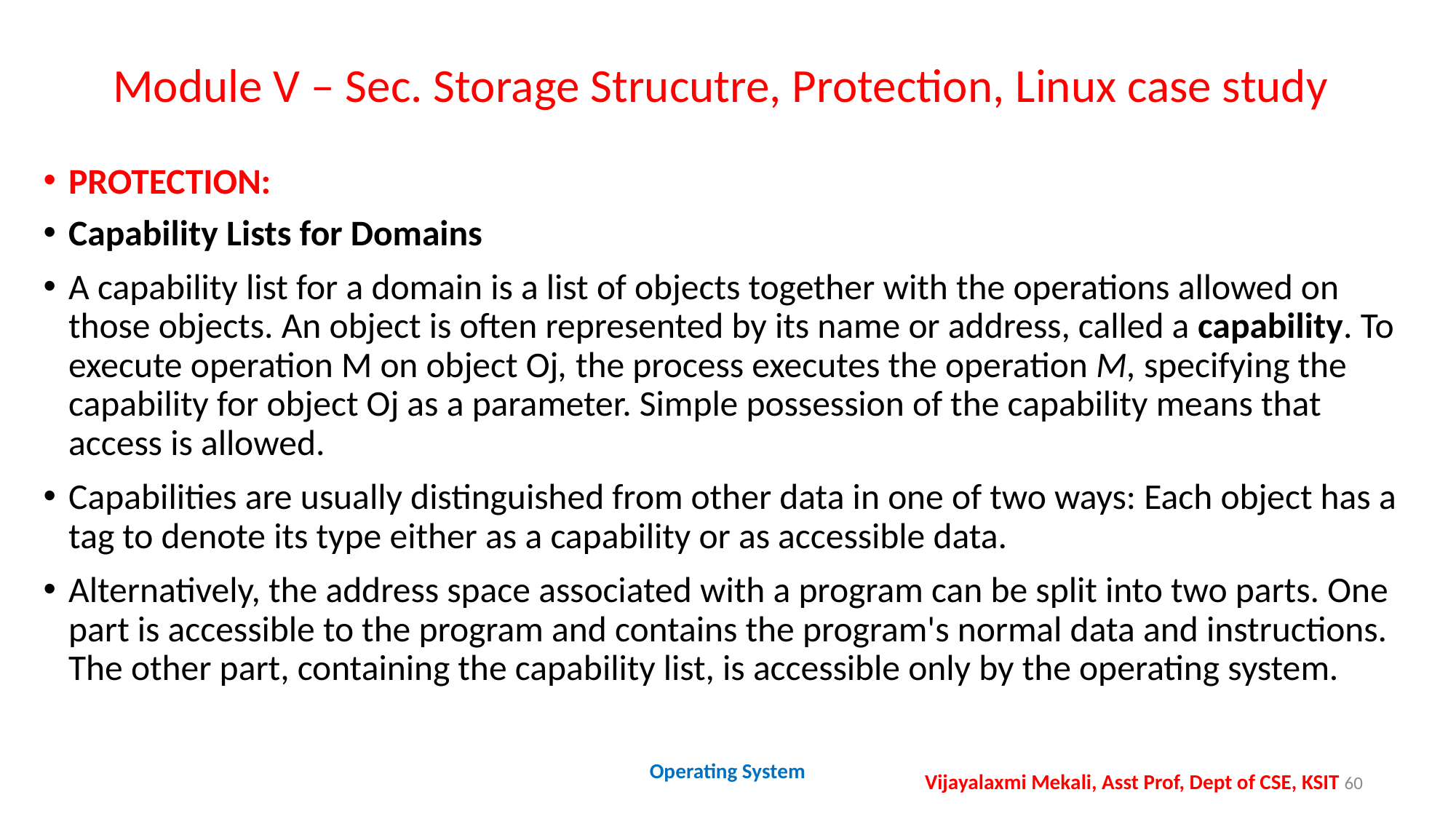

# Module V – Sec. Storage Strucutre, Protection, Linux case study
PROTECTION:
Capability Lists for Domains
A capability list for a domain is a list of objects together with the operations allowed on those objects. An object is often represented by its name or address, called a capability. To execute operation M on object Oj, the process executes the operation M, specifying the capability for object Oj as a parameter. Simple possession of the capability means that access is allowed.
Capabilities are usually distinguished from other data in one of two ways: Each object has a tag to denote its type either as a capability or as accessible data.
Alternatively, the address space associated with a program can be split into two parts. One part is accessible to the program and contains the program's normal data and instructions. The other part, containing the capability list, is accessible only by the operating system.

Operating System

Vijayalaxmi Mekali, Asst Prof, Dept of CSE, KSIT 60